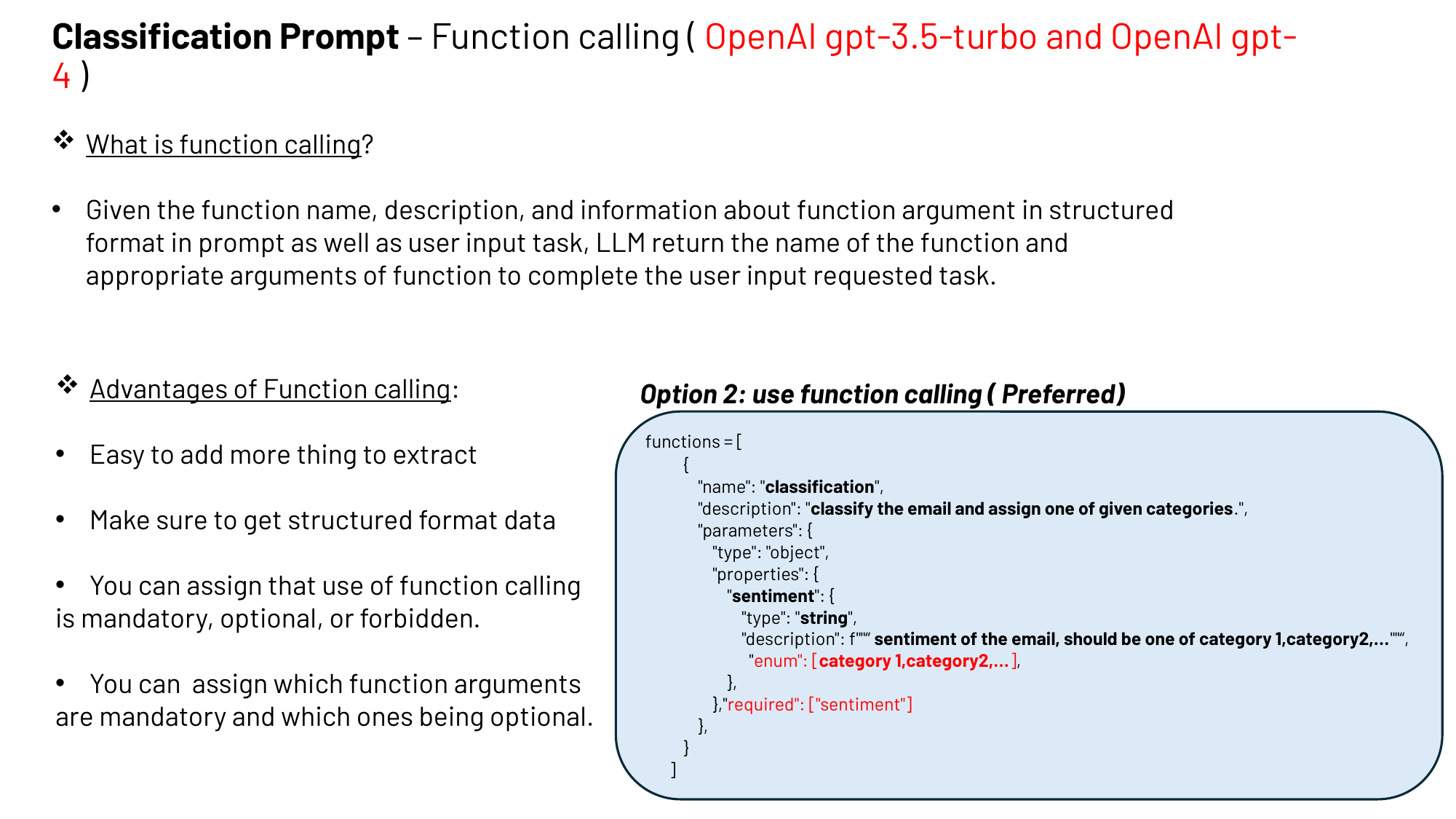

# Classification Prompt – Function calling ( OpenAI gpt-3.5-turbo and OpenAI gpt-4 )
What is function calling?

Given the function name, description, and information about function argument in structured format in prompt as well as user input task, LLM return the name of the function and appropriate arguments of function to complete the user input requested task.

Advantages of Function calling:

Easy to add more thing to extract

Make sure to get structured format data

You can assign that use of function calling
is mandatory, optional, or forbidden.

You can  assign which function arguments
are mandatory and which ones being optional.

Option 2: use function calling ( Preferred)

 functions = [
            {
                "name": "classification",
                "description": "classify the email and assign one of given categories.",
                "parameters": {
                    "type": "object",
                    "properties": {
                        "sentiment": {
                            "type": "string",
                            "description": f""“ sentiment of the email, should be one of category 1,category2,…""“,
	"enum": [category 1,category2,…],
                        },
                    },"required": ["sentiment"]
                },
            }
        ]